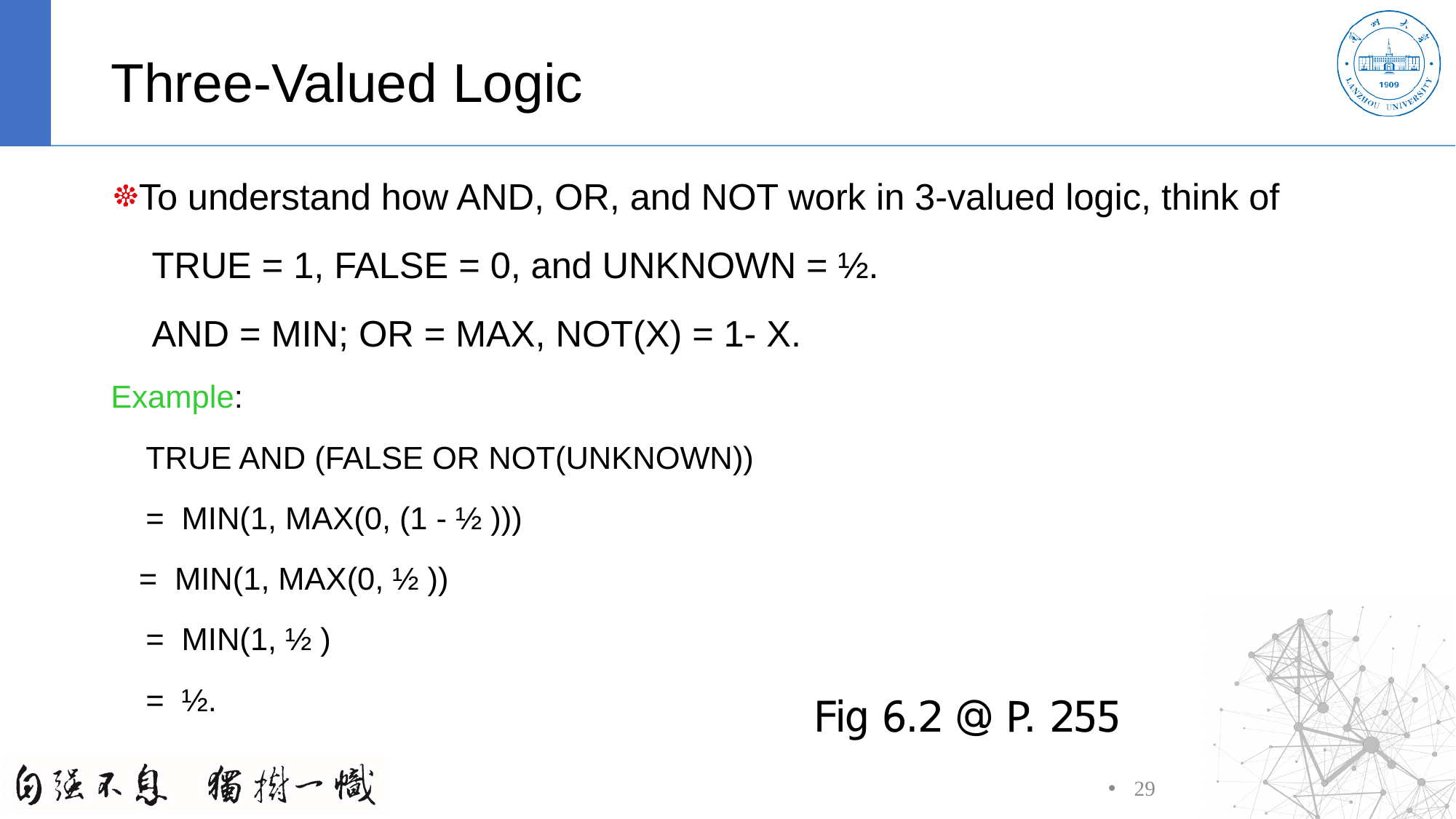

# Three-Valued Logic
To understand how AND, OR, and NOT work in 3-valued logic, think of
    TRUE = 1, FALSE = 0, and UNKNOWN = ½.
    AND = MIN; OR = MAX, NOT(X) = 1- X.
Example:
    TRUE AND (FALSE OR NOT(UNKNOWN))
    =  MIN(1, MAX(0, (1 - ½ )))
	=  MIN(1, MAX(0, ½ ))
    =  MIN(1, ½ )
    =  ½.

Fig 6.2 @ P. 255
29